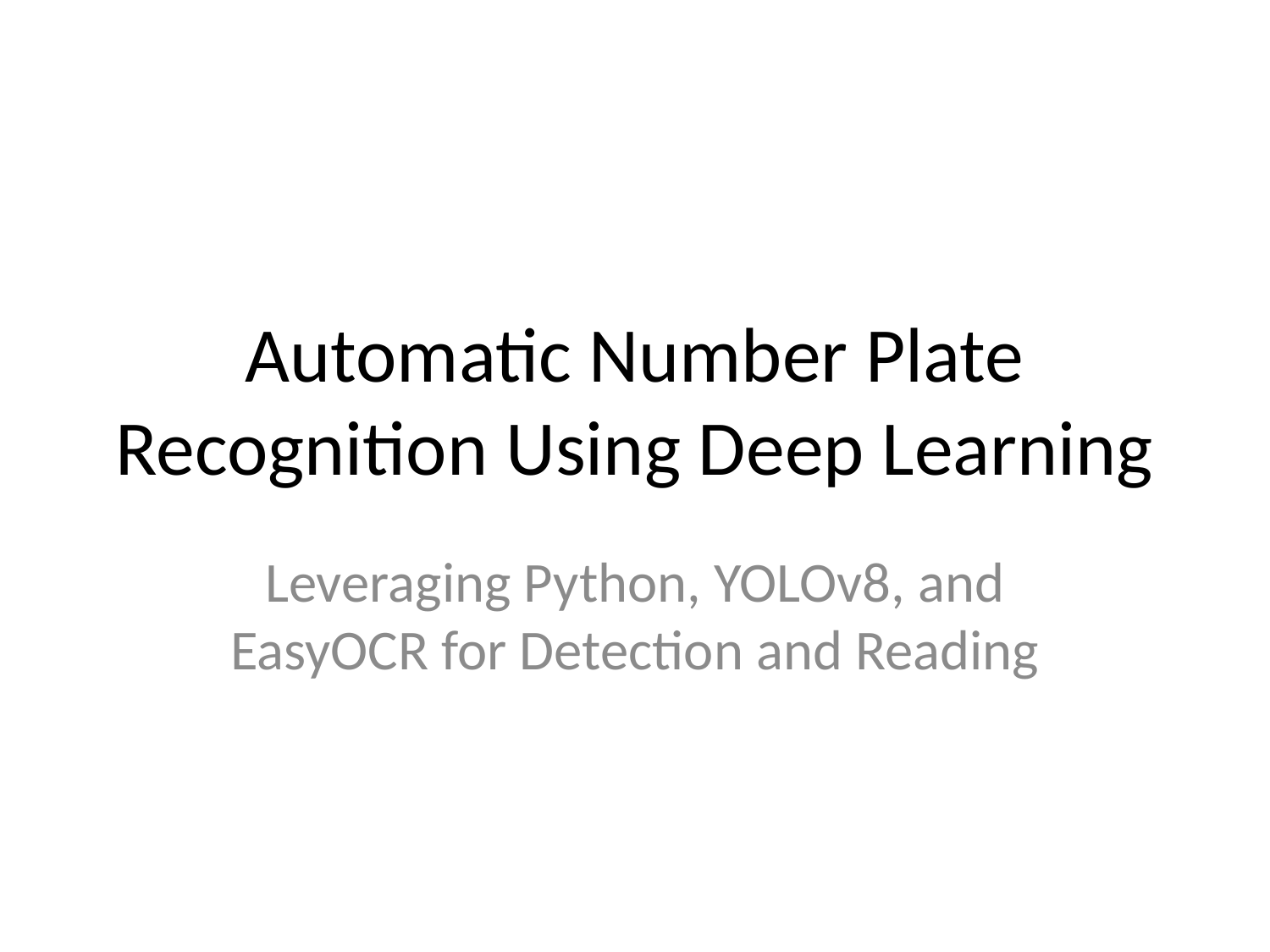

# Automatic Number Plate Recognition Using Deep Learning
Leveraging Python, YOLOv8, and EasyOCR for Detection and Reading